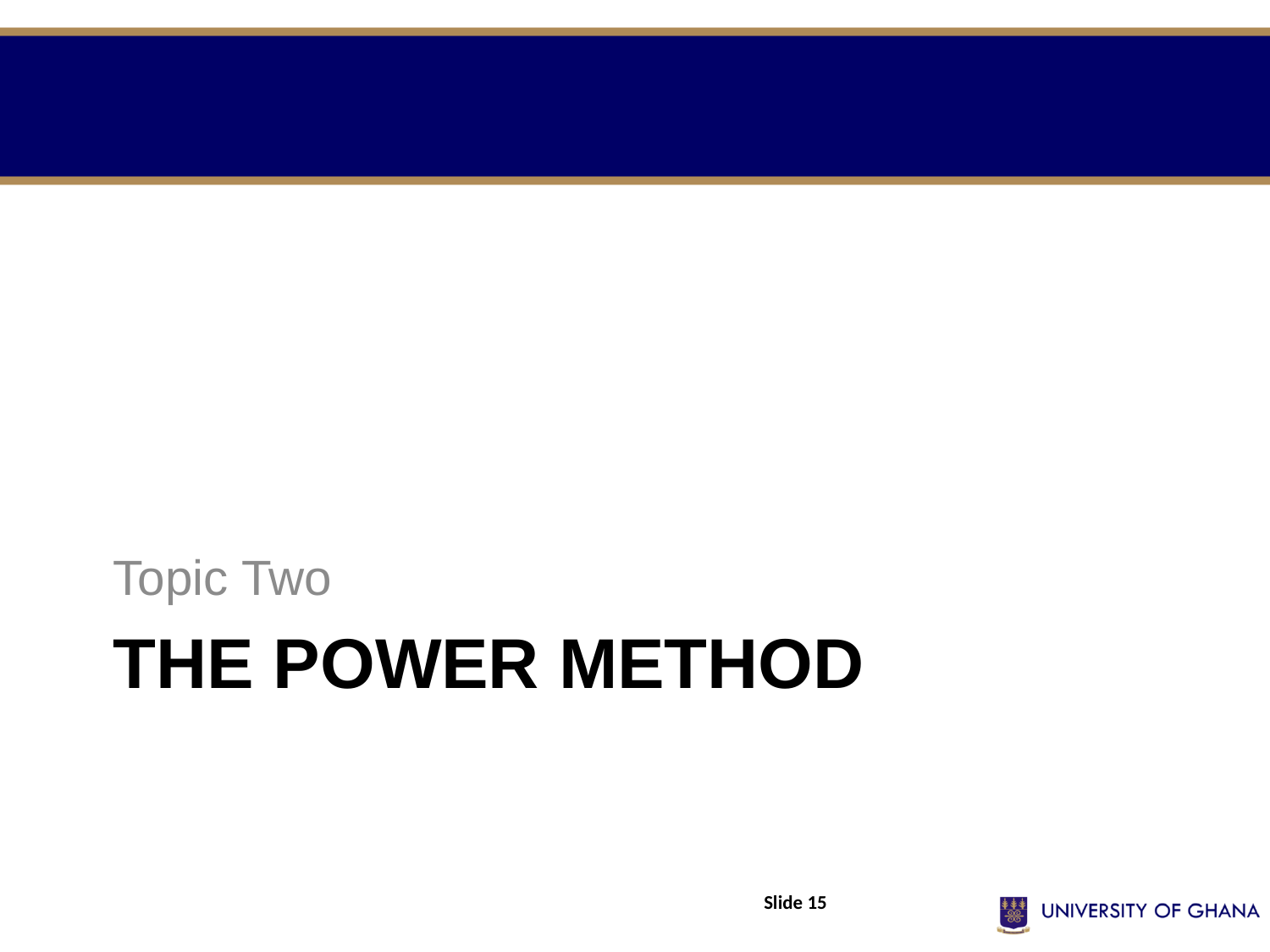

Topic Two
# The Power Method
Slide 15